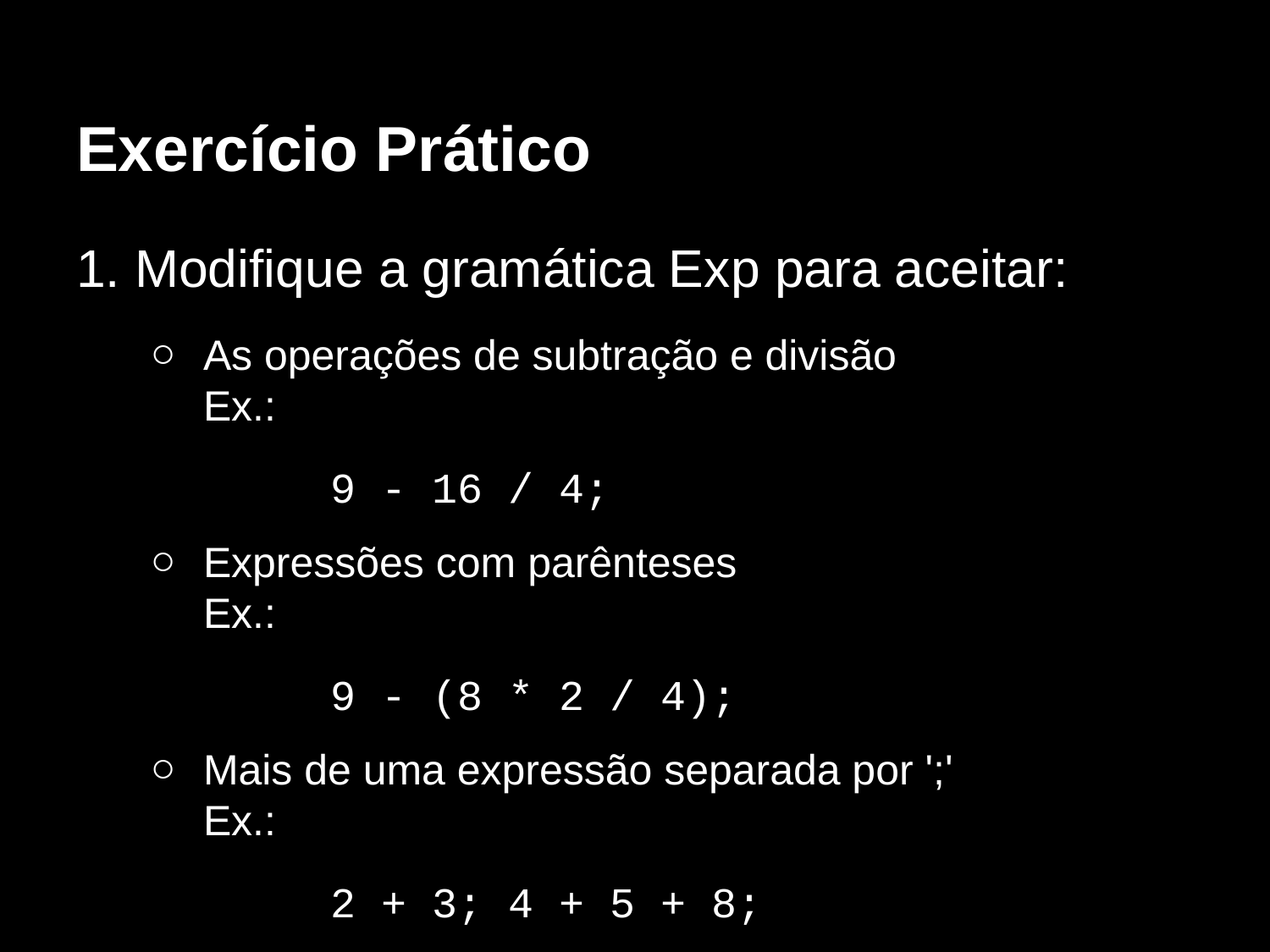

# Exercício Prático
1. Modifique a gramática Exp para aceitar:
As operações de subtração e divisão
Ex.:
	9 - 16 / 4;
Expressões com parênteses
Ex.:
	9 - (8 * 2 / 4);
Mais de uma expressão separada por ';'
Ex.:
	2 + 3; 4 + 5 + 8;